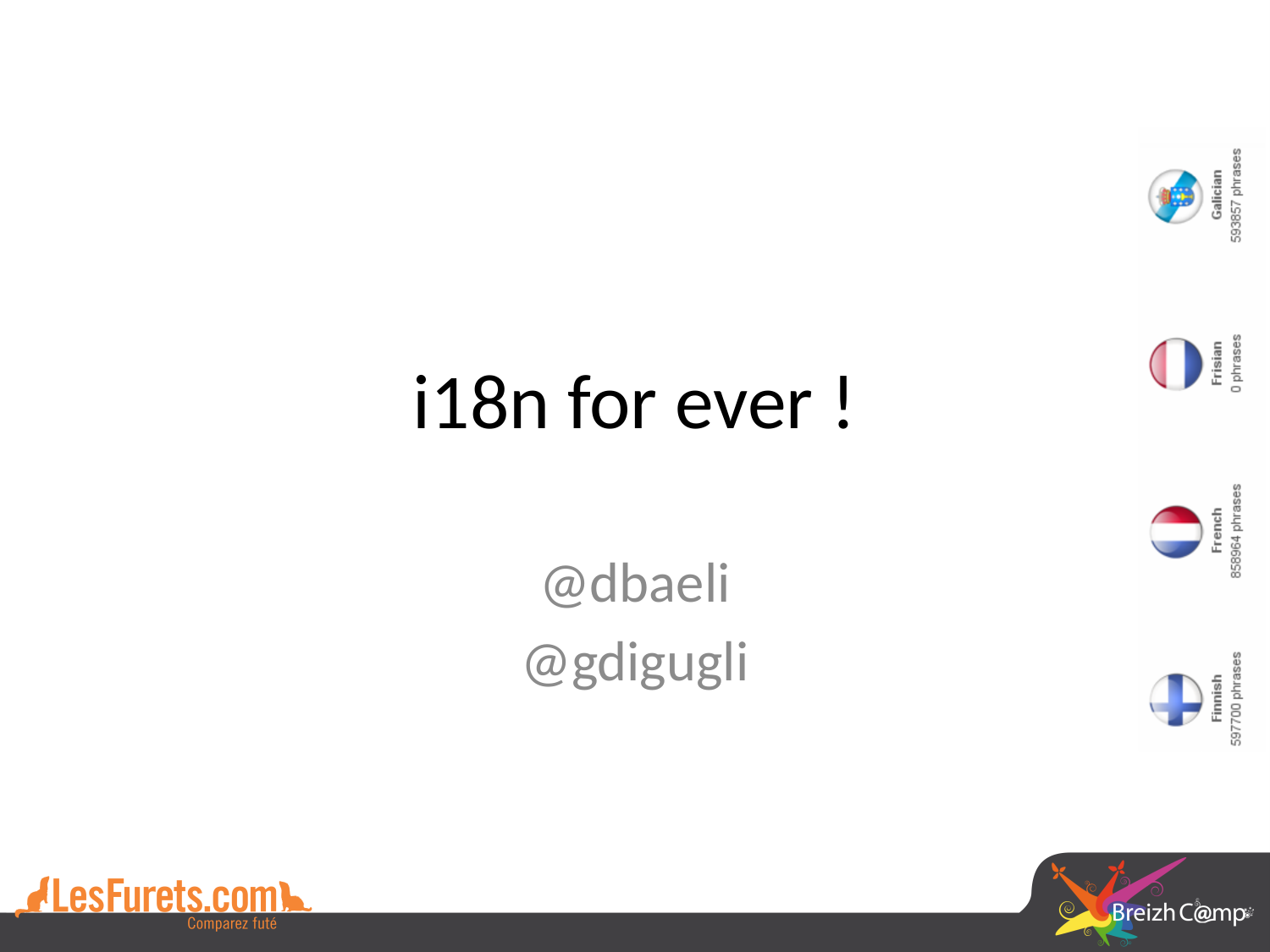

# i18n for ever !
@dbaeli
@gdigugli